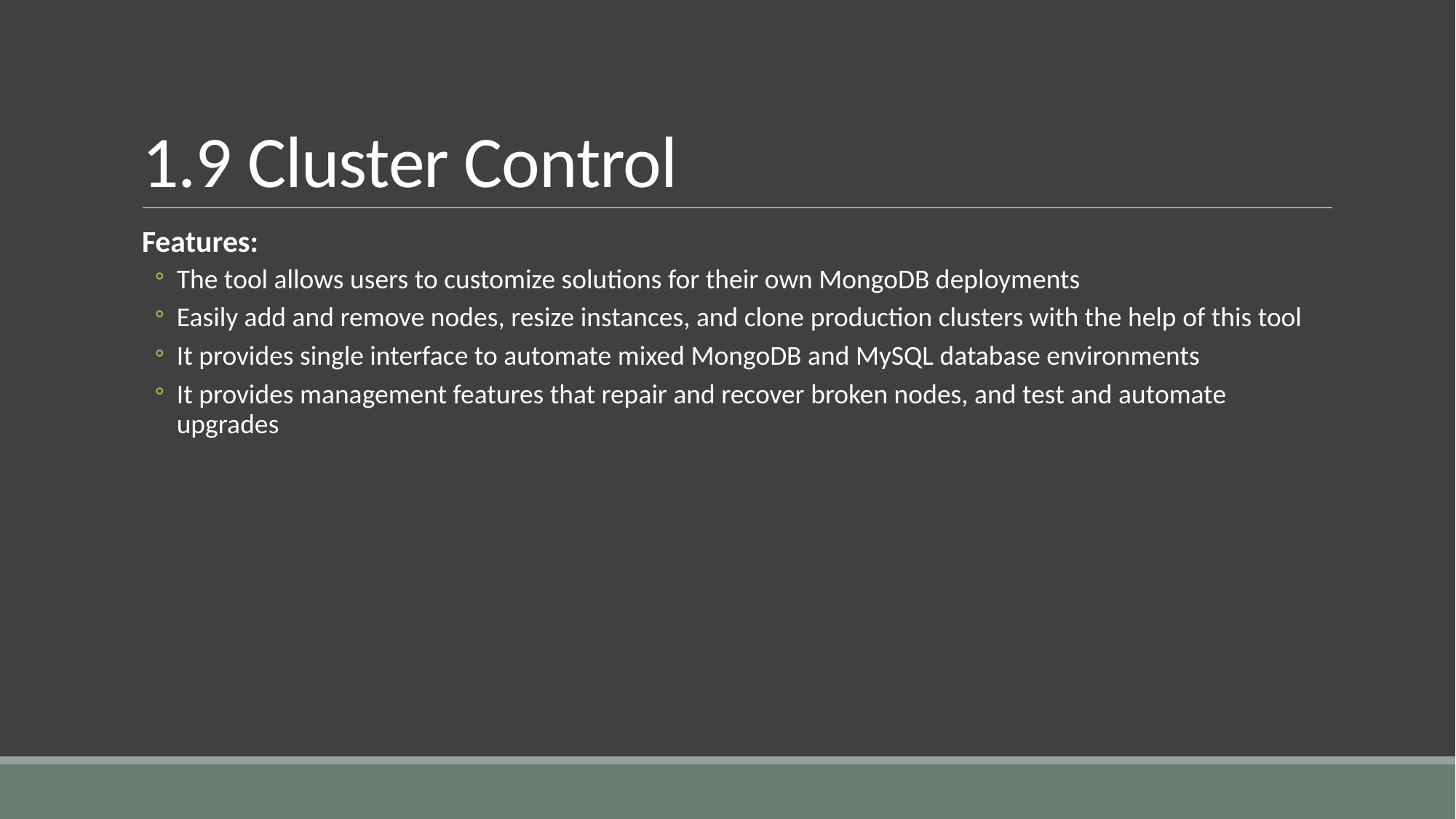

# 1.9 Cluster Control
Features:
The tool allows users to customize solutions for their own MongoDB deployments
Easily add and remove nodes, resize instances, and clone production clusters with the help of this tool
It provides single interface to automate mixed MongoDB and MySQL database environments
It provides management features that repair and recover broken nodes, and test and automate upgrades